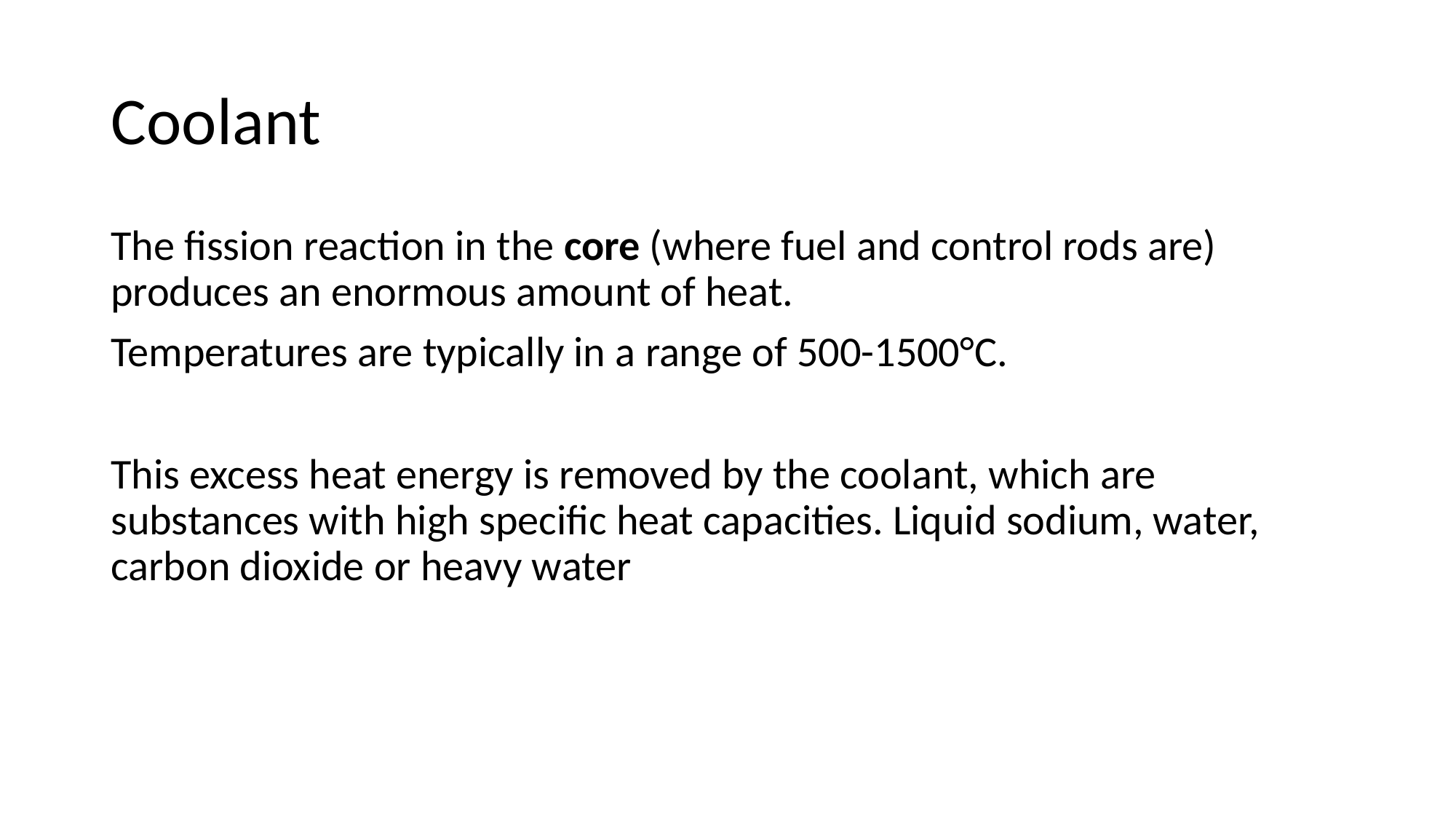

# Coolant
The fission reaction in the core (where fuel and control rods are) produces an enormous amount of heat.
Temperatures are typically in a range of 500-1500°C.

This excess heat energy is removed by the coolant, which are substances with high specific heat capacities. Liquid sodium, water, carbon dioxide or heavy water